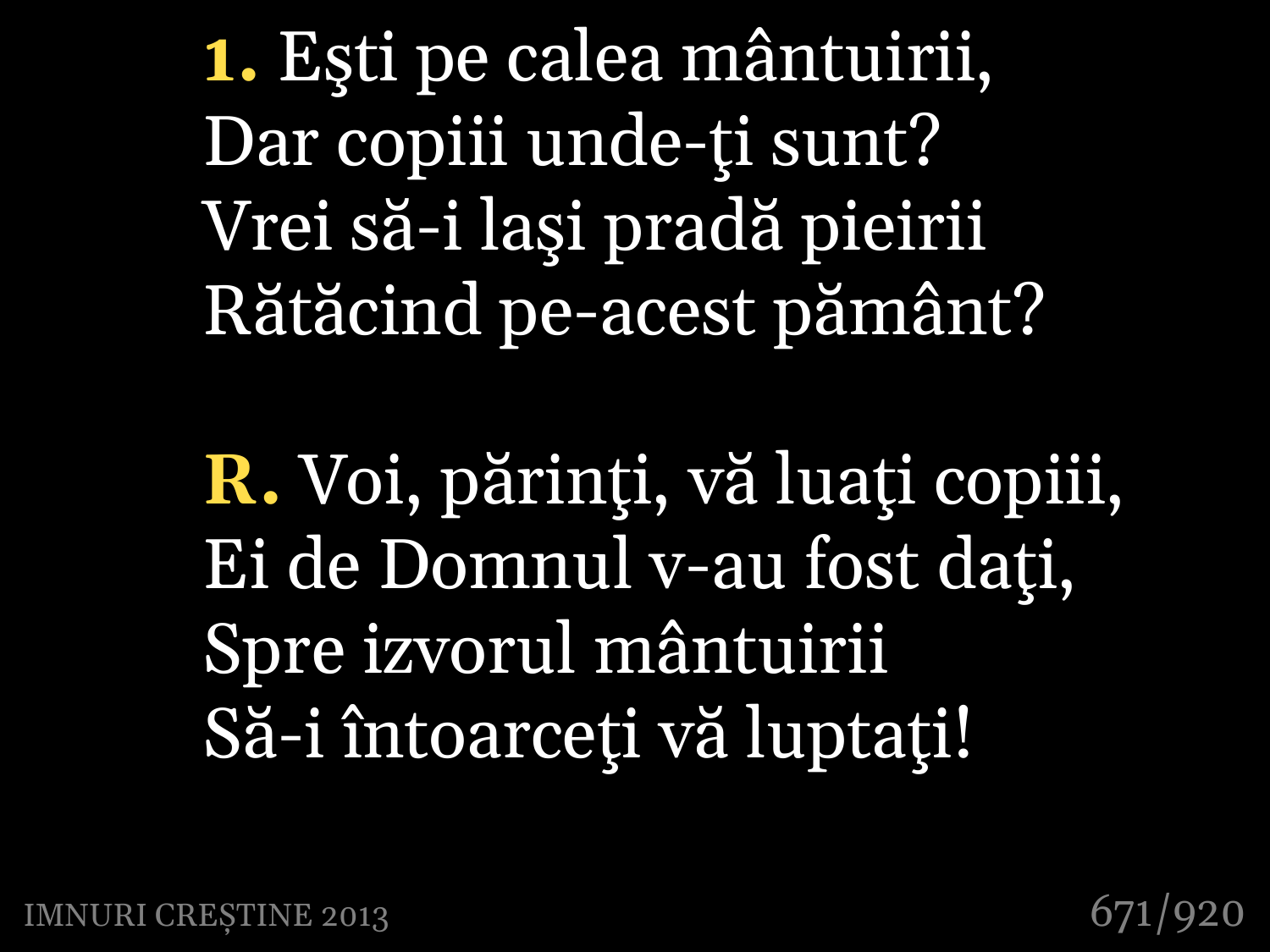

1. Eşti pe calea mântuirii,
Dar copiii unde-ţi sunt?
Vrei să-i laşi pradă pieirii
Rătăcind pe-acest pământ?

R. Voi, părinţi, vă luaţi copiii,
Ei de Domnul v-au fost daţi,
Spre izvorul mântuirii
Să-i întoarceţi vă luptaţi!
671/920
IMNURI CREȘTINE 2013